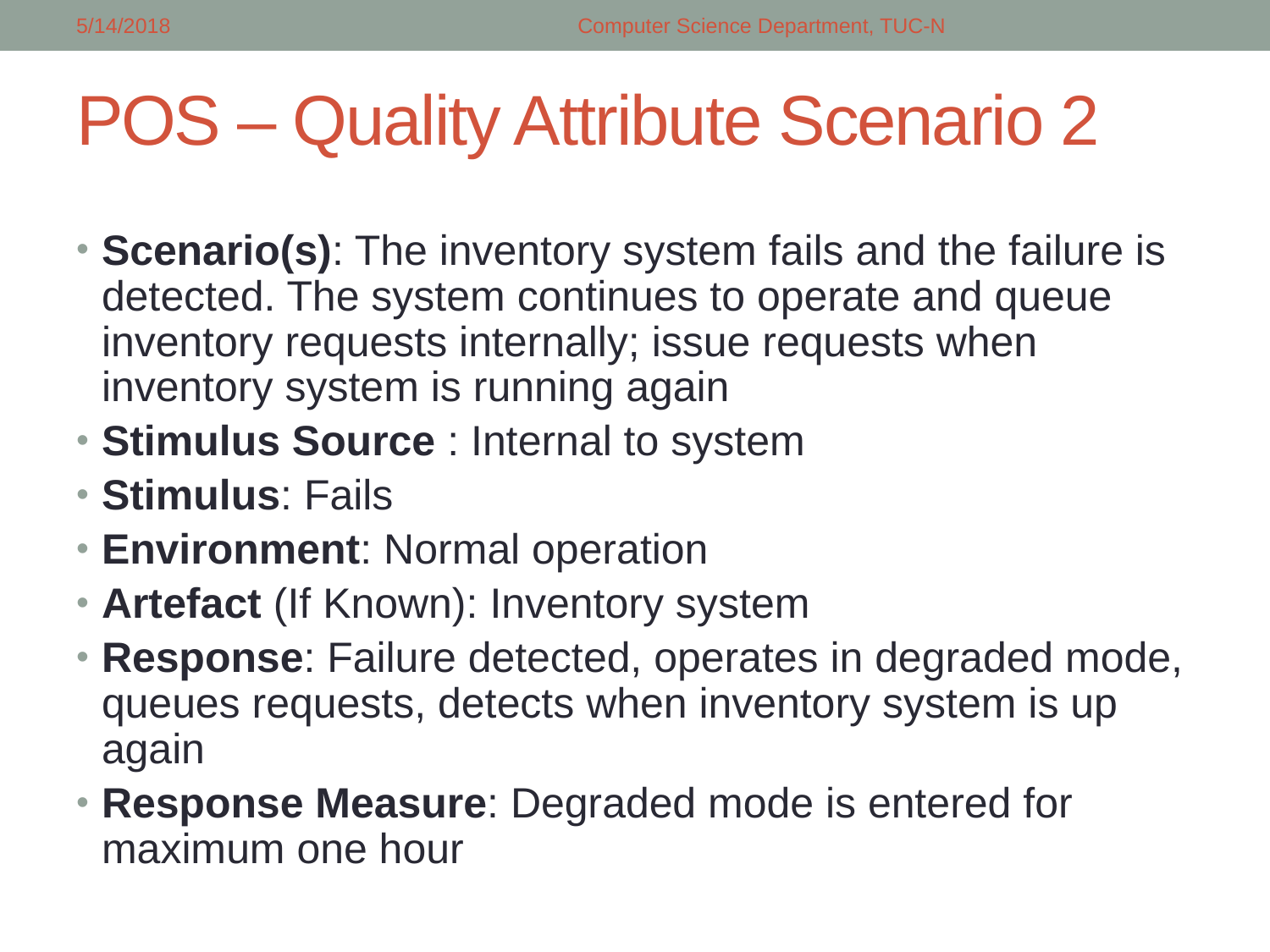

5/14/2018
Computer Science Department, TUC-N
# POS – Quality Attribute Scenario 2
Scenario(s): The inventory system fails and the failure is detected. The system continues to operate and queue inventory requests internally; issue requests when inventory system is running again
Stimulus Source : Internal to system
Stimulus: Fails
Environment: Normal operation
Artefact (If Known): Inventory system
Response: Failure detected, operates in degraded mode, queues requests, detects when inventory system is up again
Response Measure: Degraded mode is entered for maximum one hour